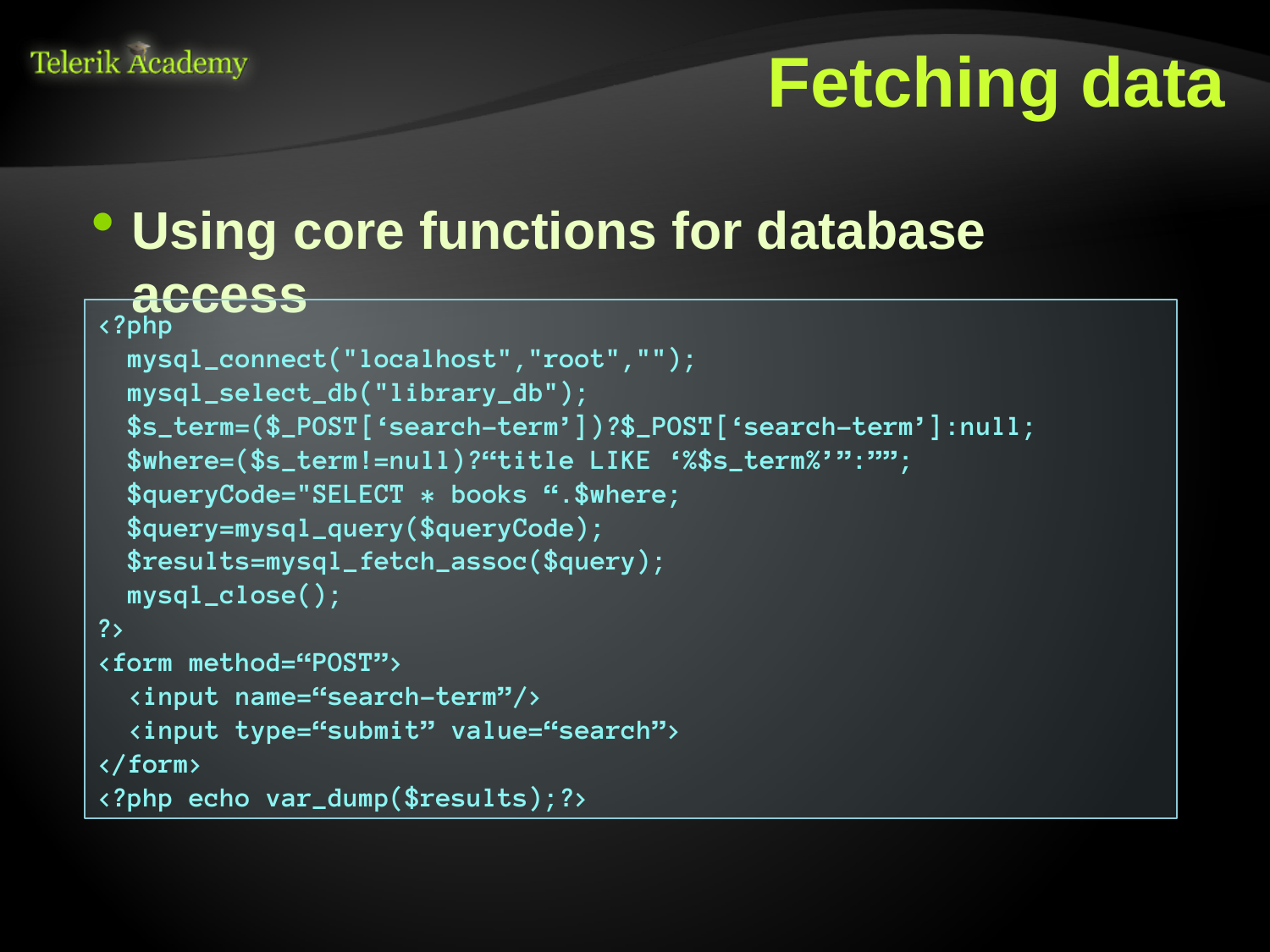

# Fetching data
Using core functions for database access

<?php
  mysql_connect("localhost","root","");
  mysql_select_db("library_db");
  $s_term=($_POST[‘search-term’])?$_POST[‘search-term’]:null;
  $where=($s_term!=null)?“title LIKE ‘%$s_term%’”:””;
  $queryCode="SELECT * books “.$where;
  $query=mysql_query($queryCode);
  $results=mysql_fetch_assoc($query);
  mysql_close();
?>
<form method=“POST”>
  <input name=“search-term”/>
  <input type=“submit” value=“search”>
</form>
<?php echo var_dump($results);?>